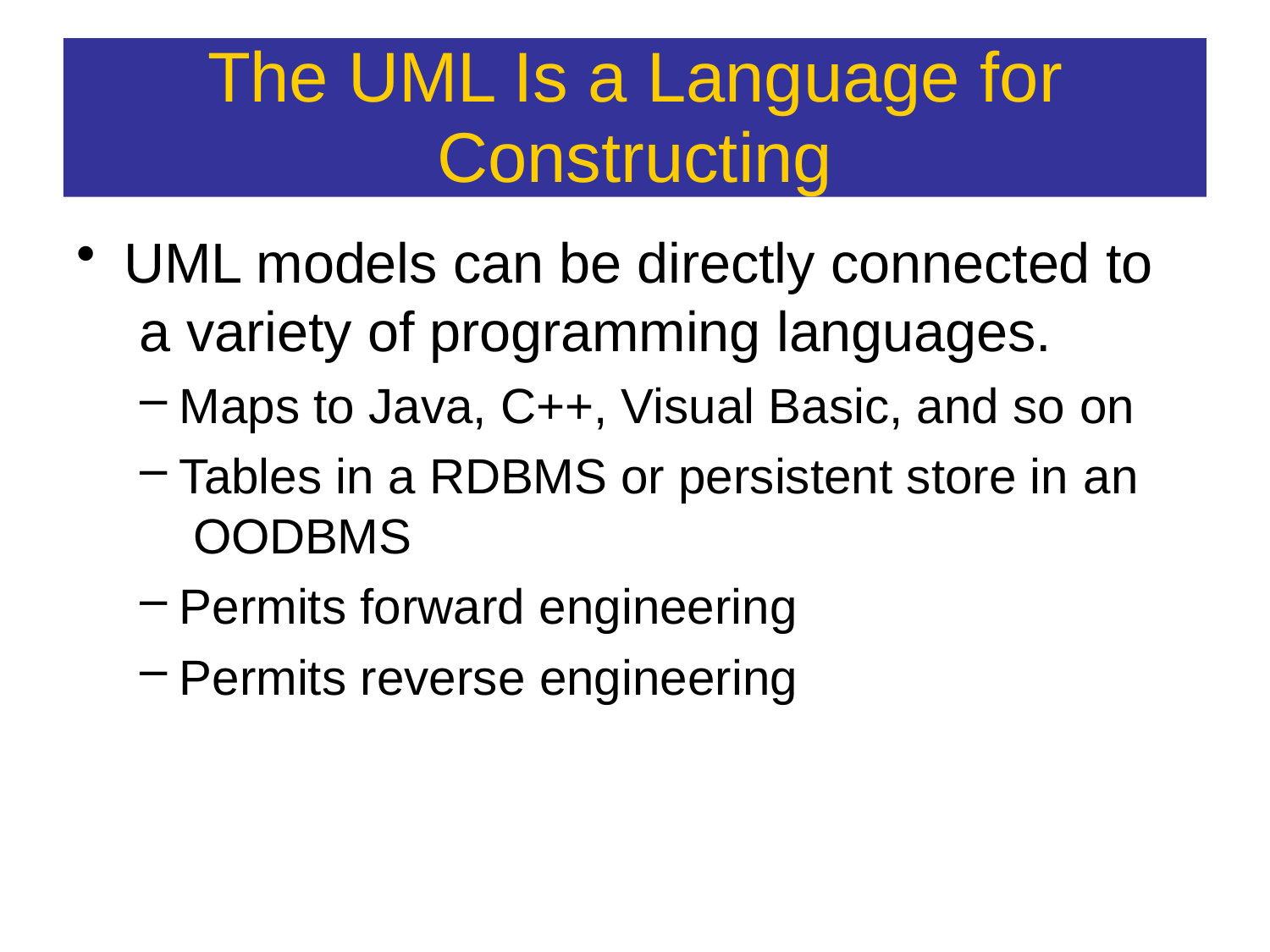

The UML Is a Language for
Constructing
UML models can be directly connected to  a variety of programming languages.
Maps to Java, C++, Visual Basic, and so on
Tables in a RDBMS or persistent store in an  OODBMS
Permits forward engineering
Permits reverse engineering